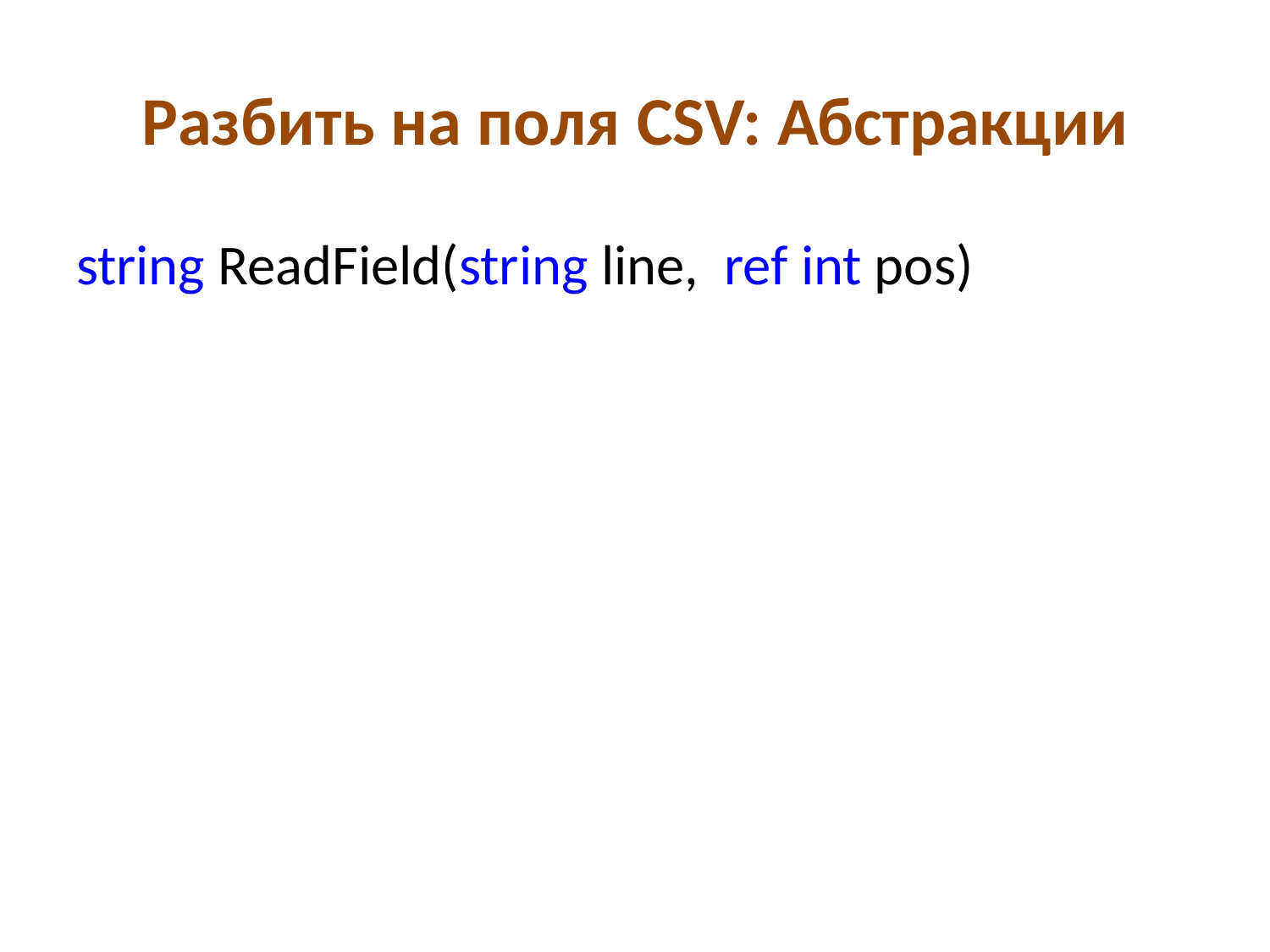

# Разбить на поля CSV: Абстракции
string ReadField(string line,  ref int pos)